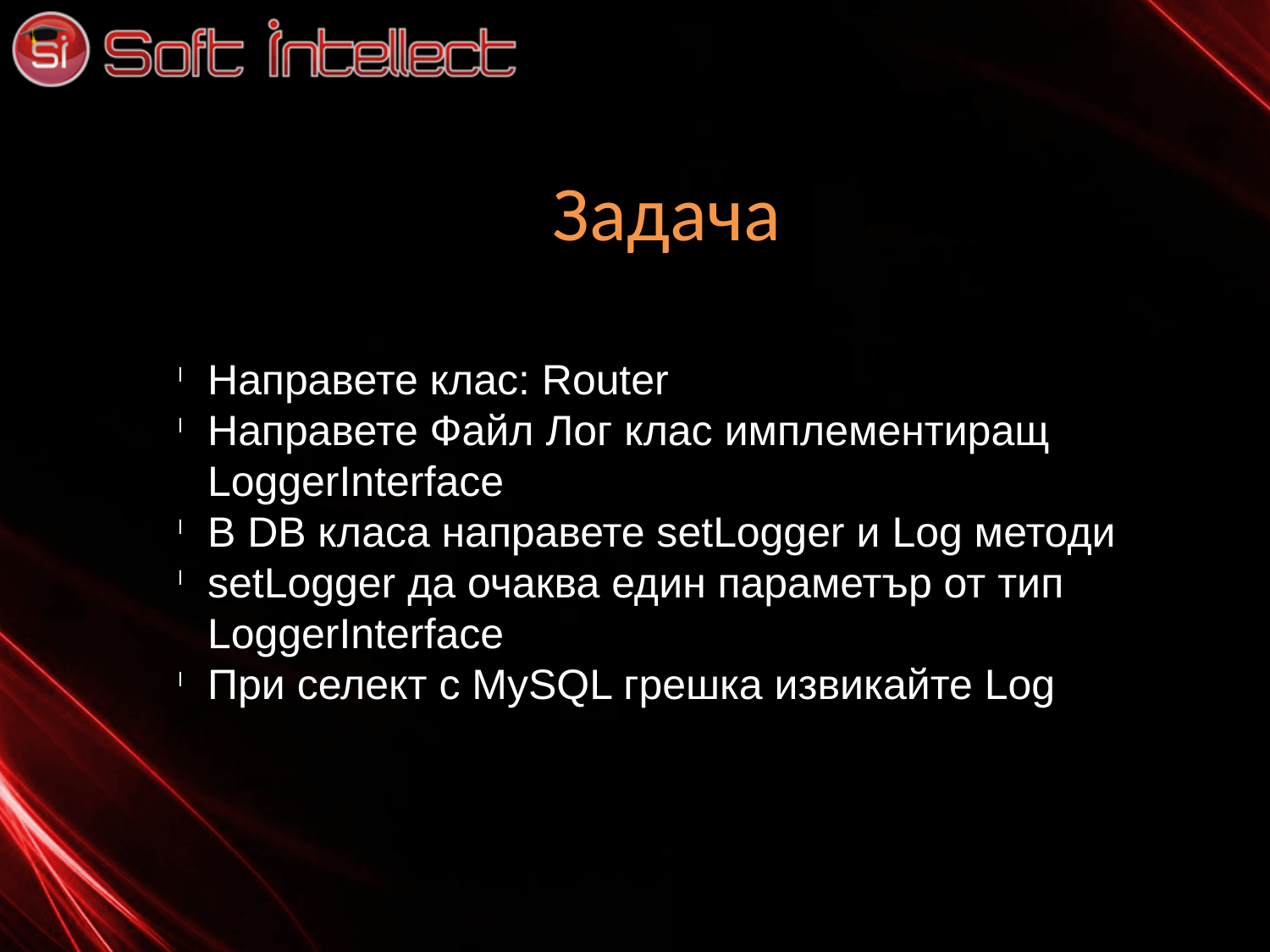

Задача
Направете клас: Router
Направете Файл Лог клас имплементиращ LoggerInterface
В DB класа направете setLogger и Log методи
setLogger да очаква един параметър от тип LoggerInterface
При селект с MySQL грешка извикайте Log